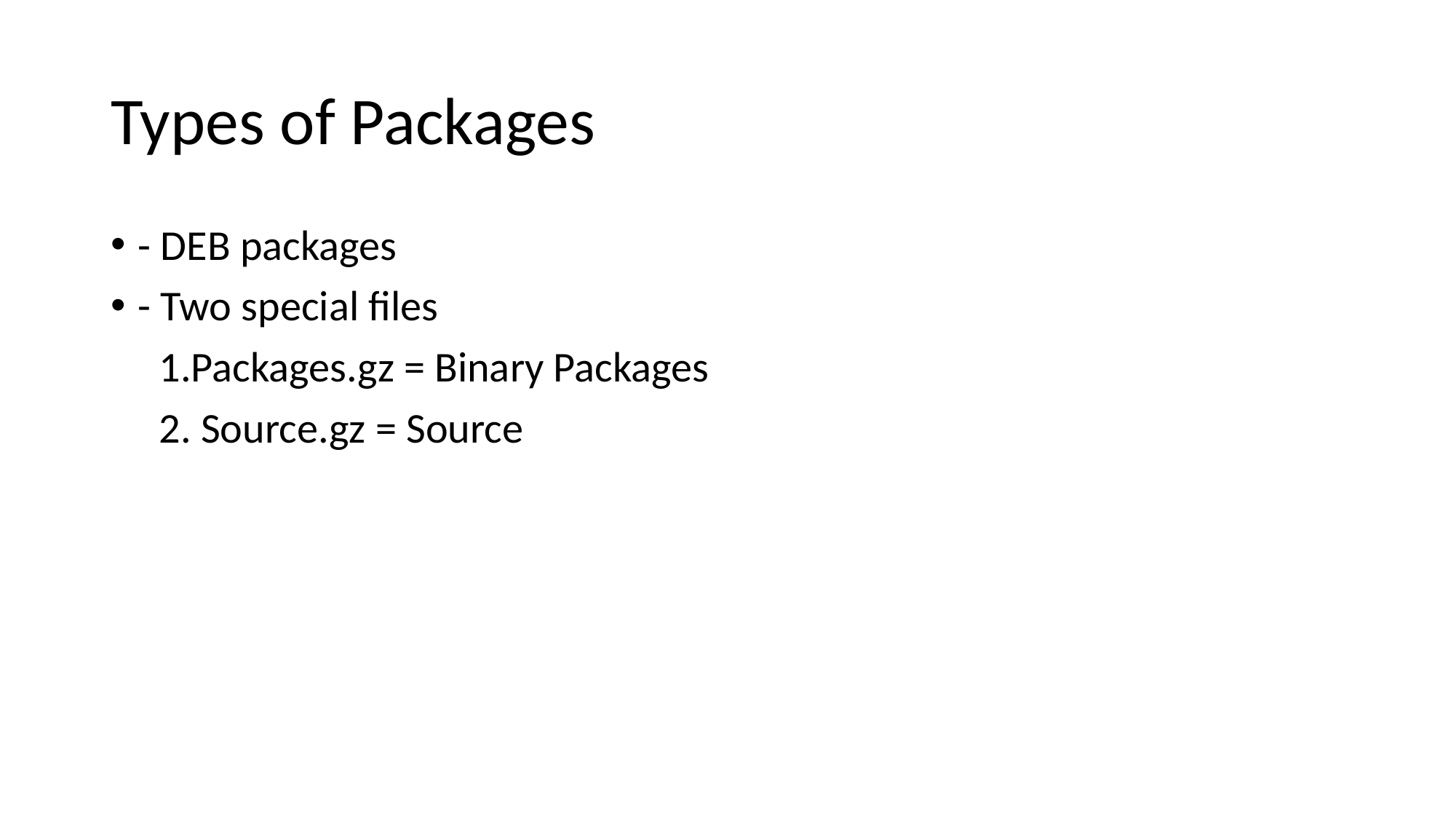

# Types of Packages
- DEB packages
- Two special files
     1.Packages.gz = Binary Packages
     2. Source.gz = Source